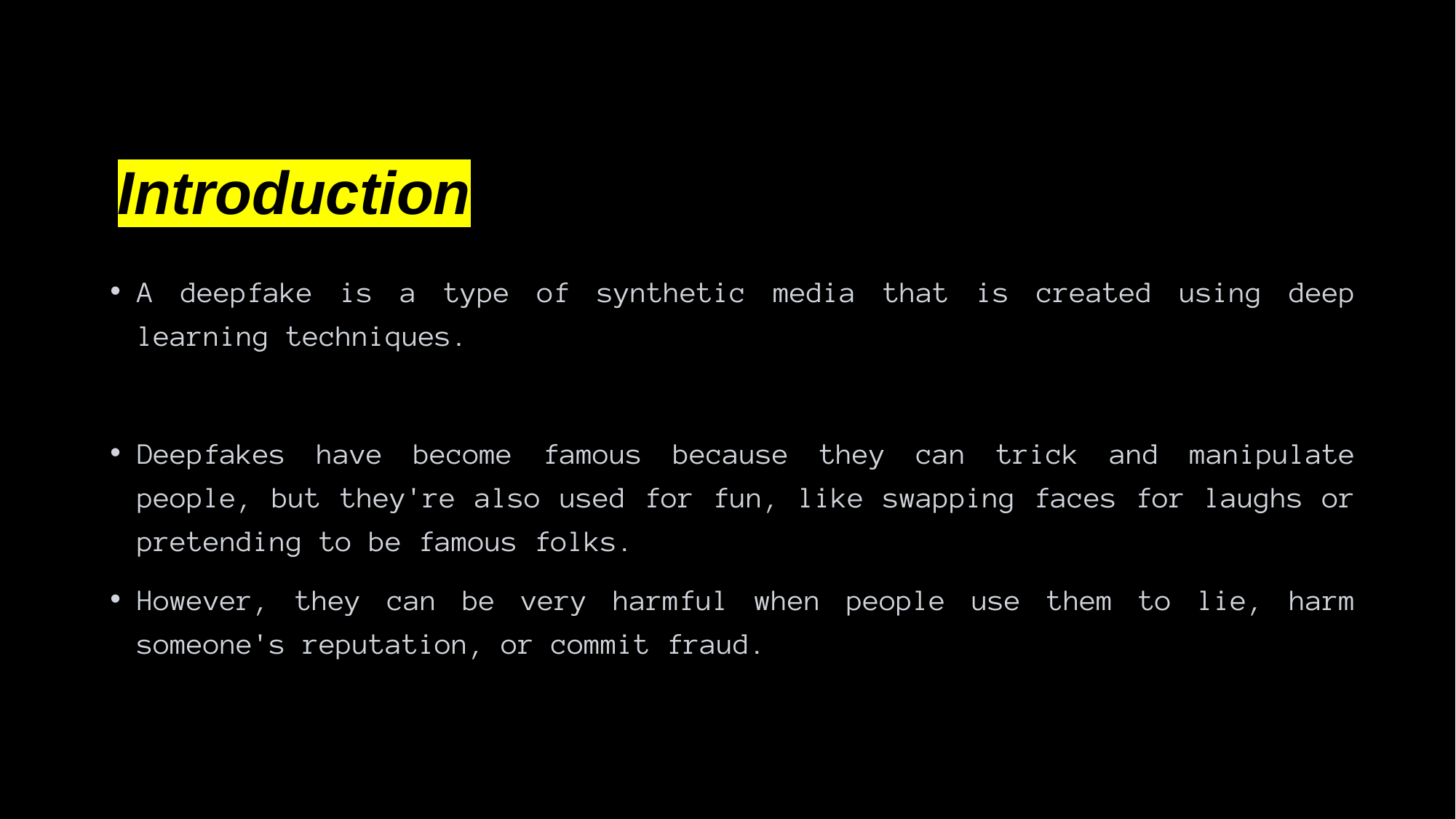

# Introduction
A deepfake is a type of synthetic media that is created using deep learning techniques.

Deepfakes have become famous because they can trick and manipulate people, but they're also used for fun, like swapping faces for laughs or pretending to be famous folks.
However, they can be very harmful when people use them to lie, harm someone's reputation, or commit fraud.